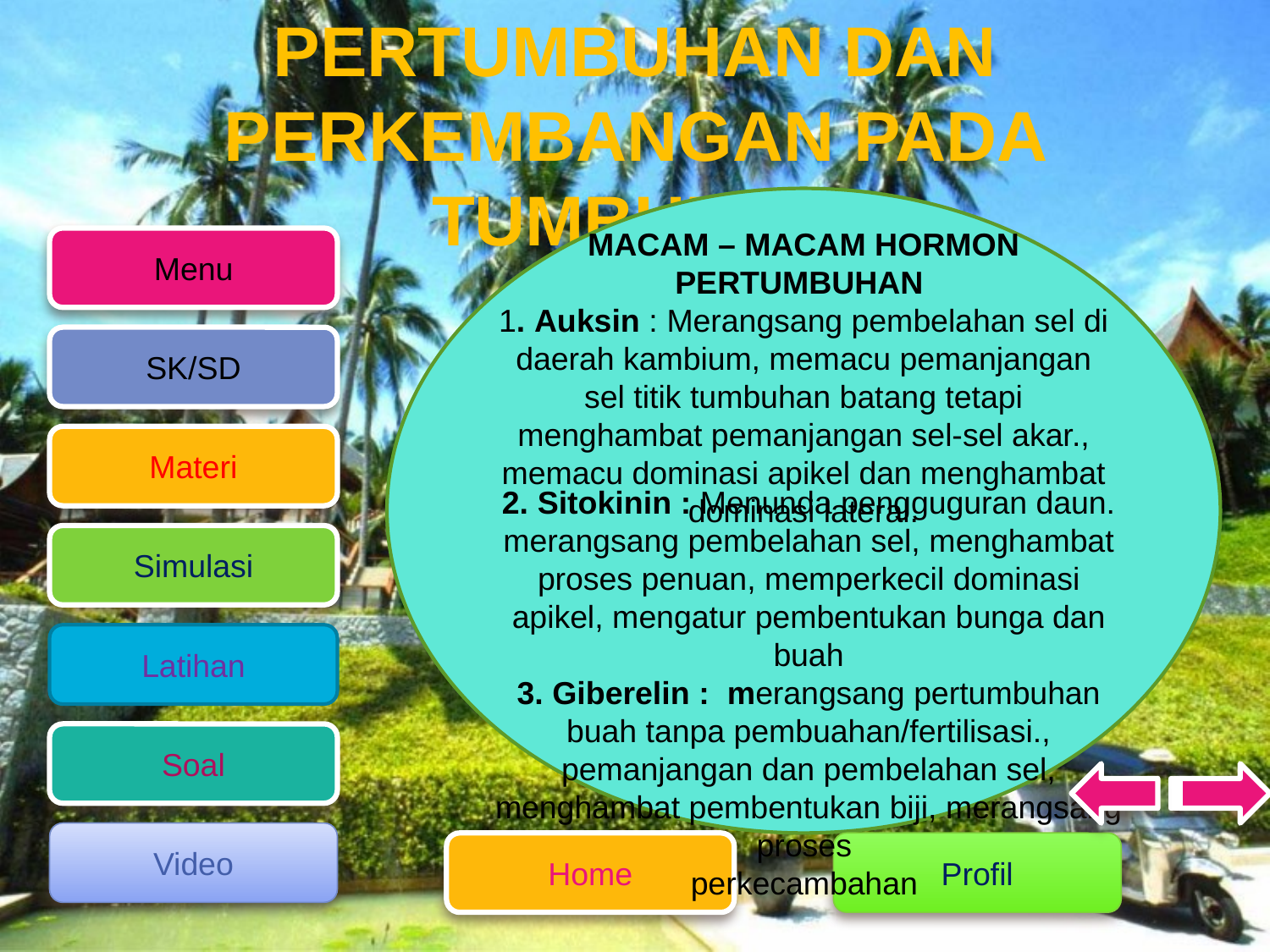

MACAM – MACAM HORMON PERTUMBUHAN
1. Auksin : Merangsang pembelahan sel di daerah kambium, memacu pemanjangan sel titik tumbuhan batang tetapi menghambat pemanjangan sel-sel akar., memacu dominasi apikel dan menghambat dominasi lateral.
2. Sitokinin : Menunda pengguguran daun. merangsang pembelahan sel, menghambat proses penuan, memperkecil dominasi apikel, mengatur pembentukan bunga dan buah
3. Giberelin :  merangsang pertumbuhan buah tanpa pembuahan/fertilisasi., pemanjangan dan pembelahan sel, menghambat pembentukan biji, merangsang proses
perkecambahan